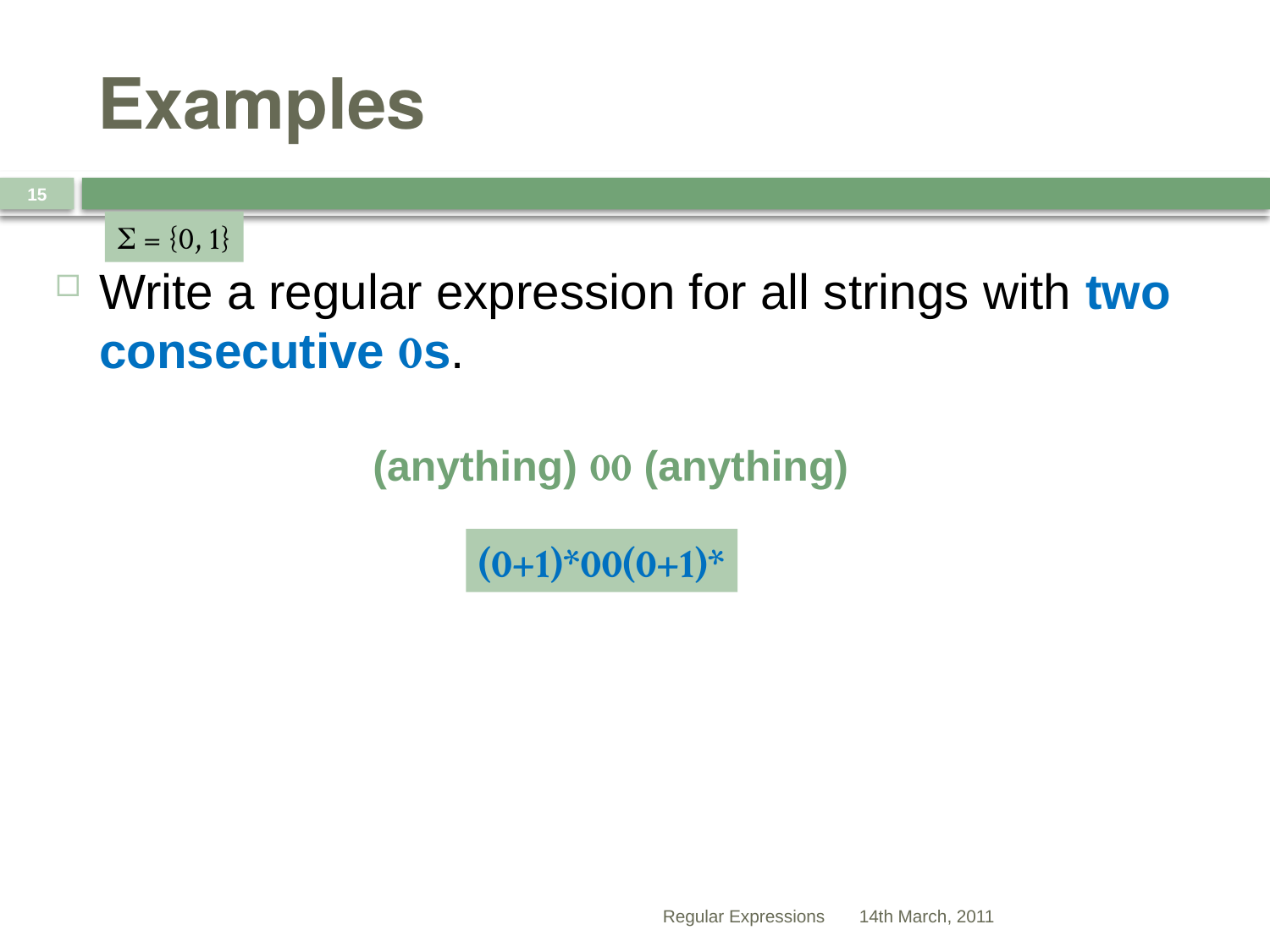

# Examples
15
Σ = {0, 1}
Write a regular expression for all strings with two consecutive 0s.
(anything) 00 (anything)
(0+1)*00(0+1)*
Regular Expressions
14th March, 2011